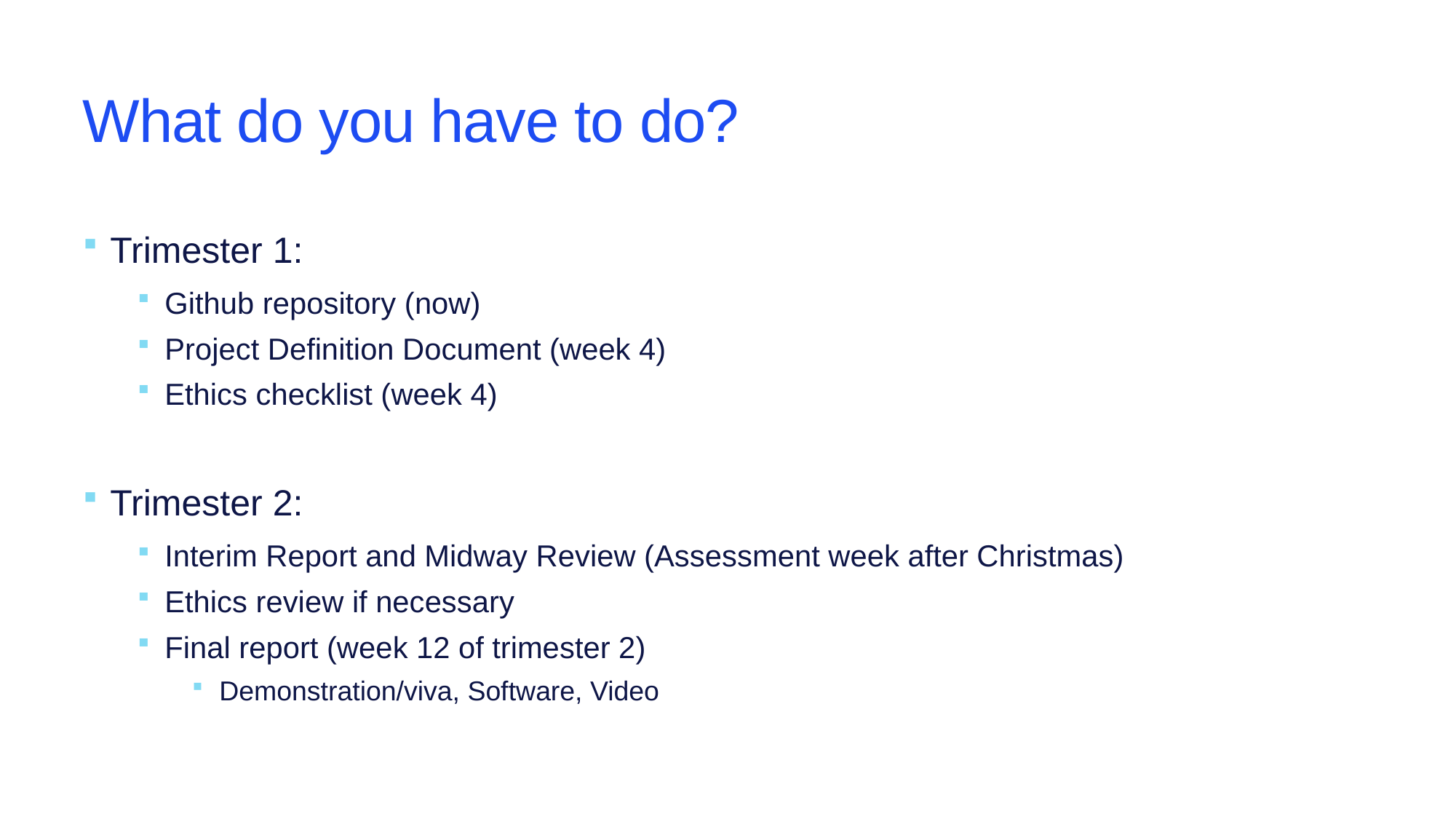

# What do you have to do?
Trimester 1:
Github repository (now)
Project Definition Document (week 4)
Ethics checklist (week 4)

Trimester 2:
Interim Report and Midway Review (Assessment week after Christmas)
Ethics review if necessary
Final report (week 12 of trimester 2)
Demonstration/viva, Software, Video